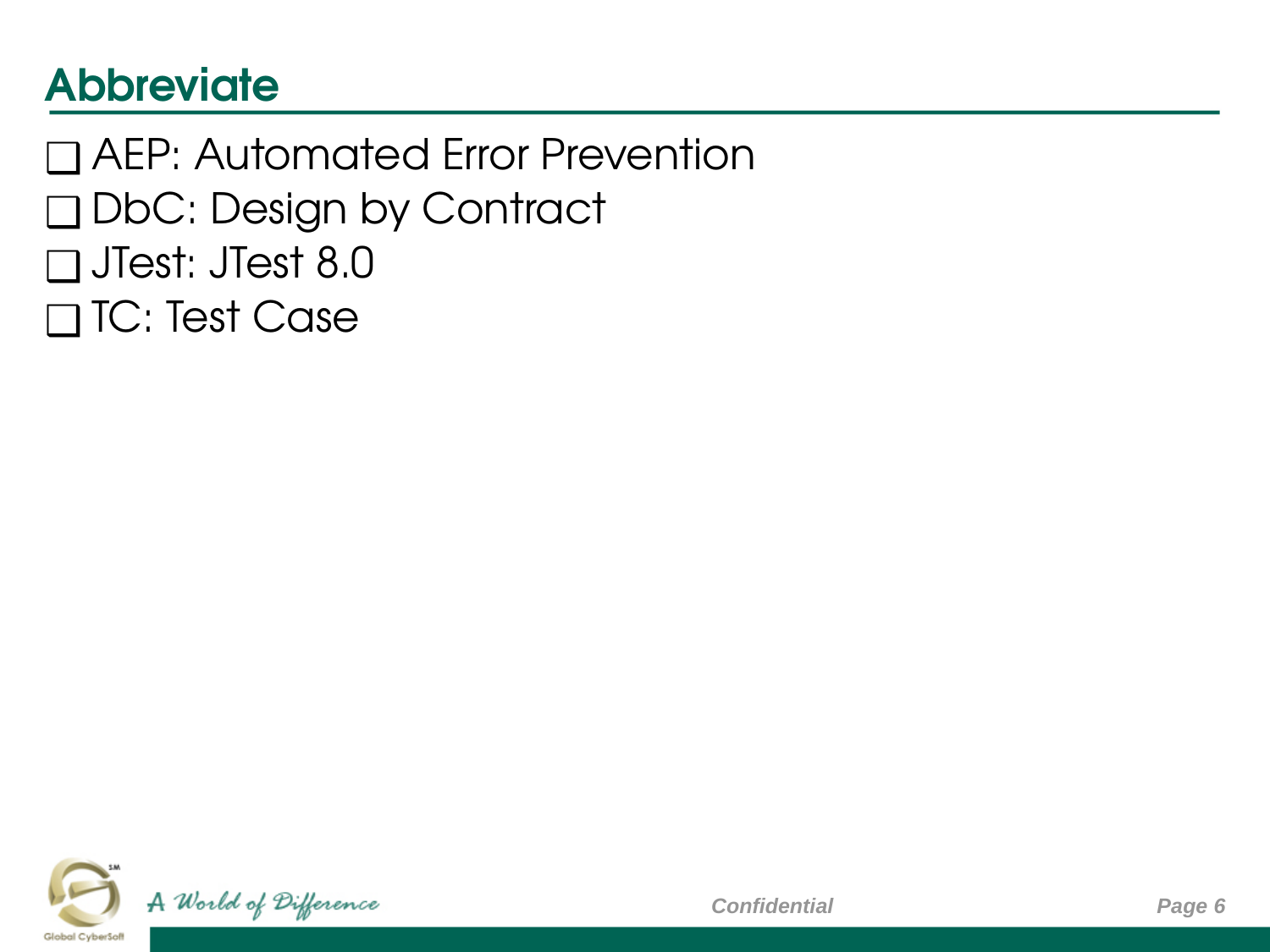

# Abbreviate
AEP: Automated Error Prevention
DbC: Design by Contract
JTest: JTest 8.0
TC: Test Case
Confidential
Page 6